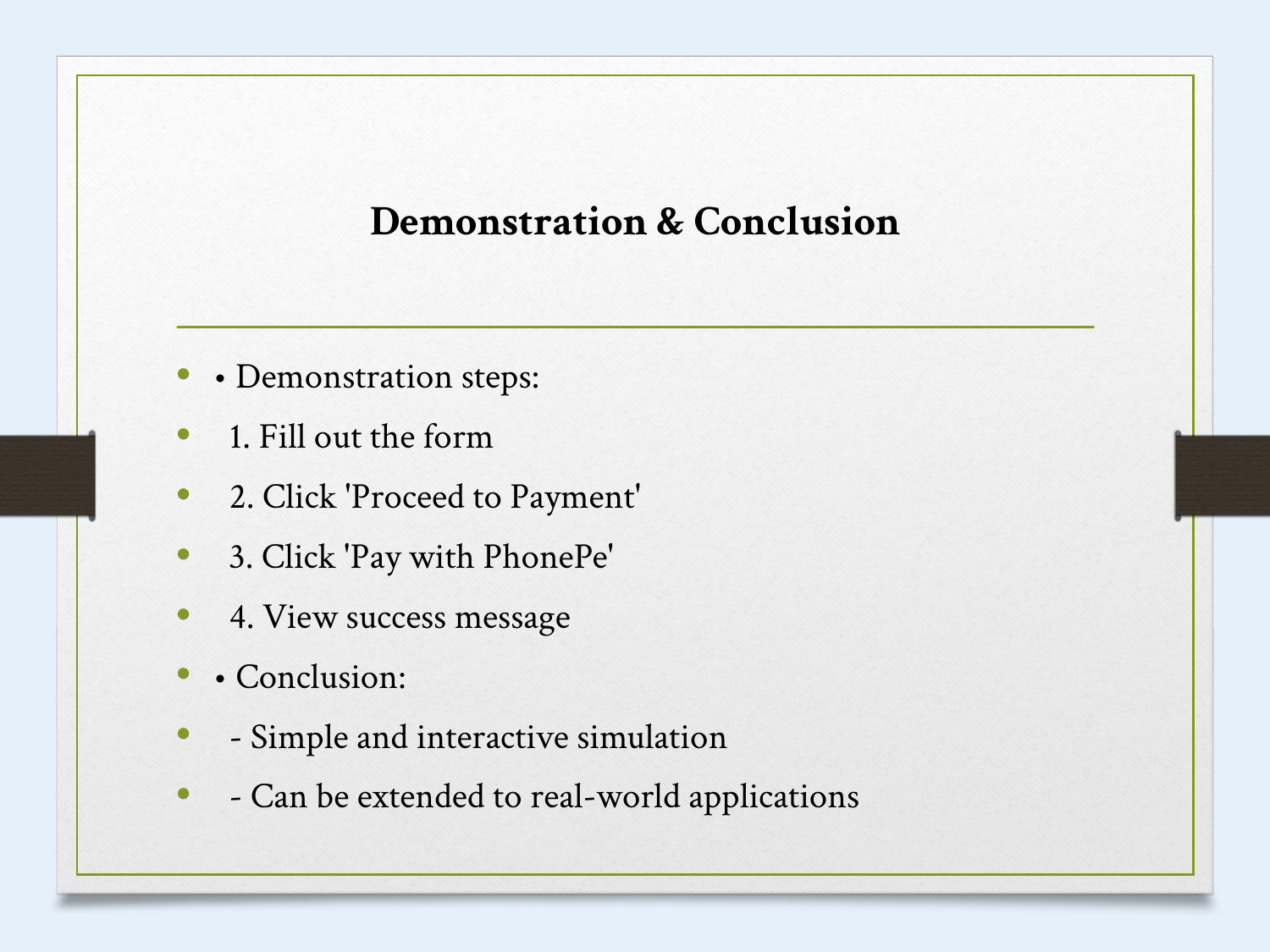

# Demonstration & Conclusion
• Demonstration steps:
  1. Fill out the form
  2. Click 'Proceed to Payment'
  3. Click 'Pay with PhonePe'
  4. View success message
• Conclusion:
  - Simple and interactive simulation
  - Can be extended to real-world applications